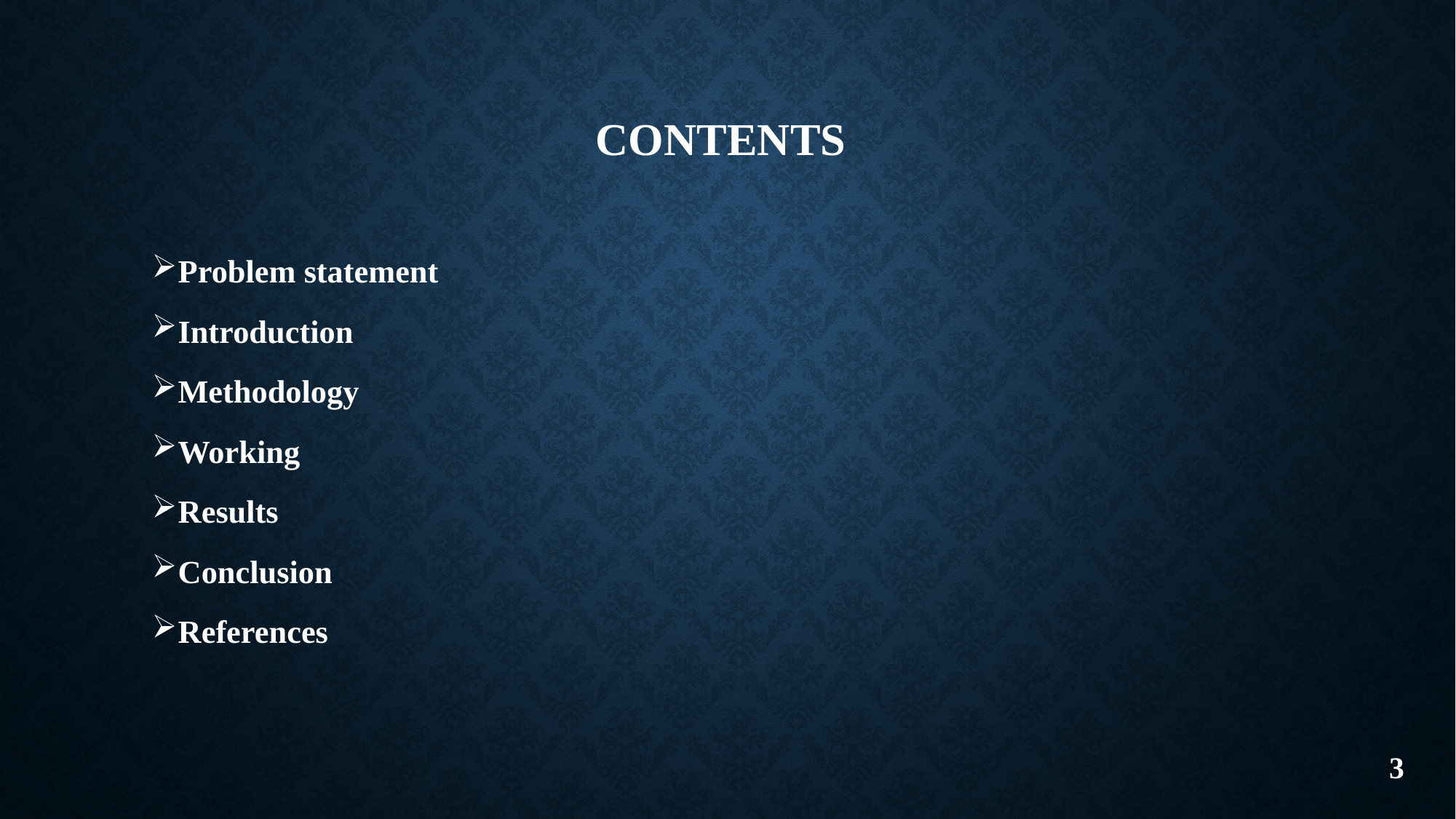

# CONTENTS
Problem statement
Introduction
Methodology
Working
Results
Conclusion
References

3